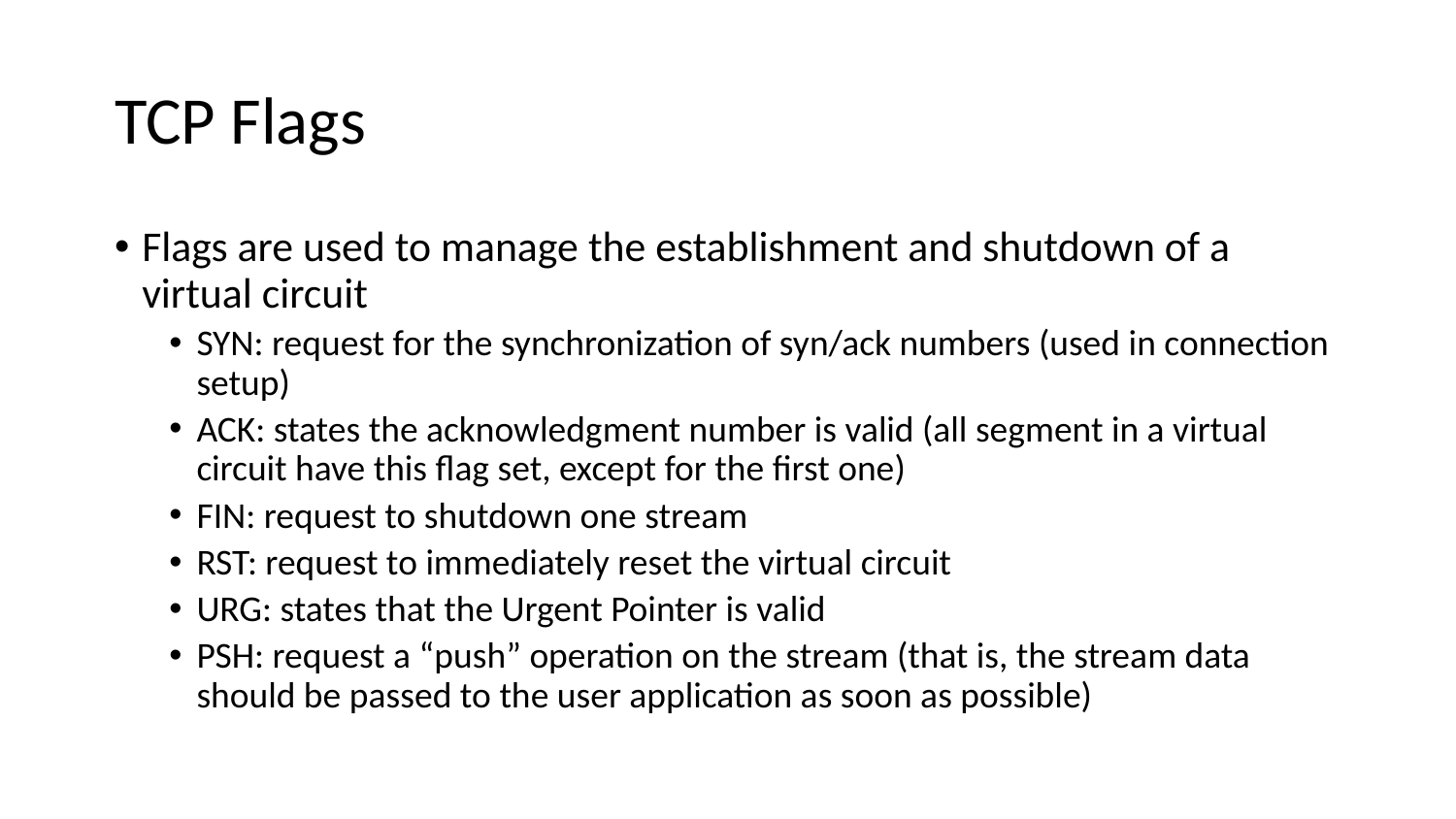

# TCP Flags
Flags are used to manage the establishment and shutdown of a virtual circuit
SYN: request for the synchronization of syn/ack numbers (used in connection setup)
ACK: states the acknowledgment number is valid (all segment in a virtual circuit have this flag set, except for the first one)
FIN: request to shutdown one stream
RST: request to immediately reset the virtual circuit
URG: states that the Urgent Pointer is valid
PSH: request a “push” operation on the stream (that is, the stream data should be passed to the user application as soon as possible)